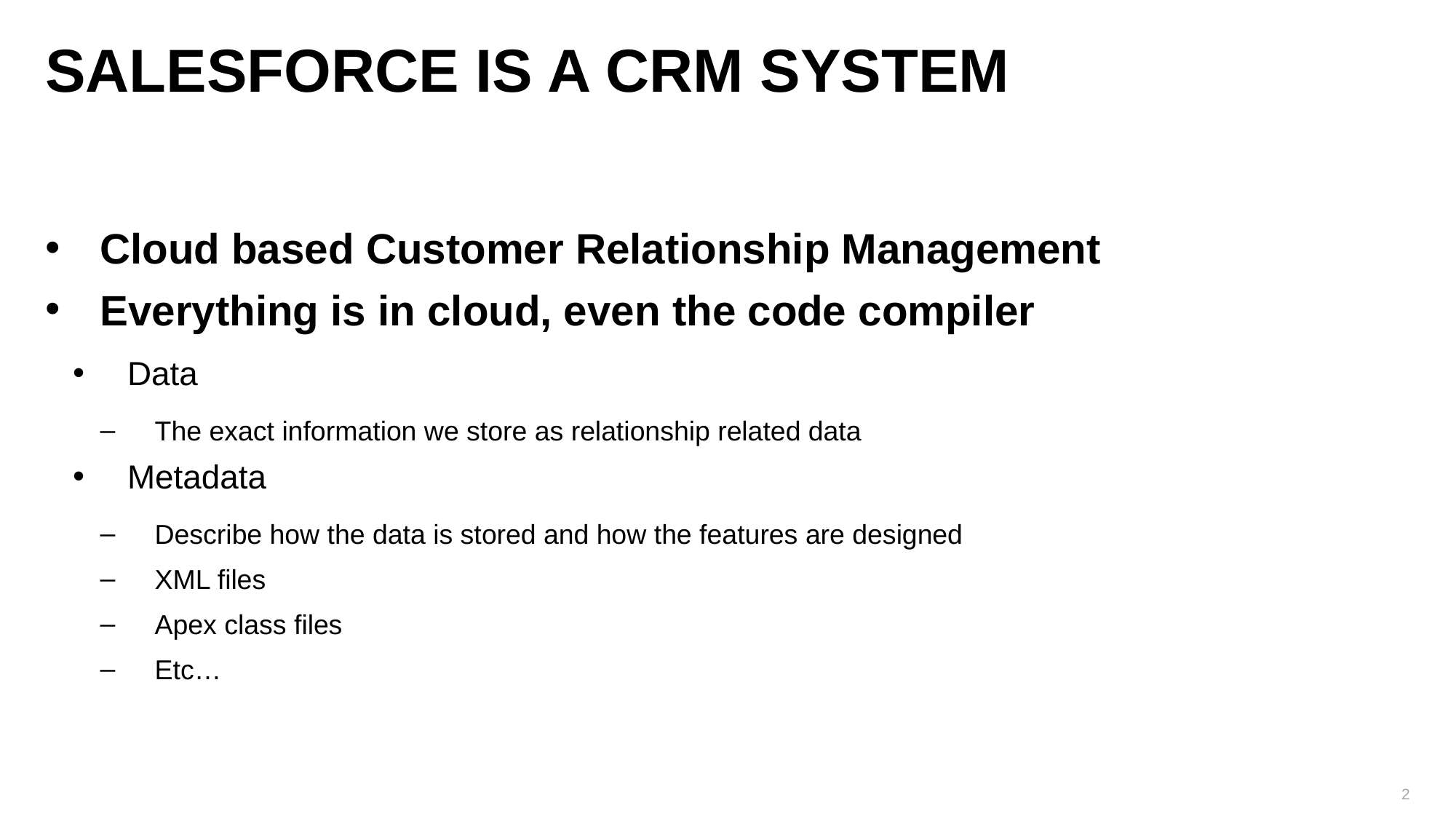

# Salesforce is a crm system
Cloud based Customer Relationship Management
Everything is in cloud, even the code compiler
Data
The exact information we store as relationship related data
Metadata
Describe how the data is stored and how the features are designed
XML files
Apex class files
Etc…
2